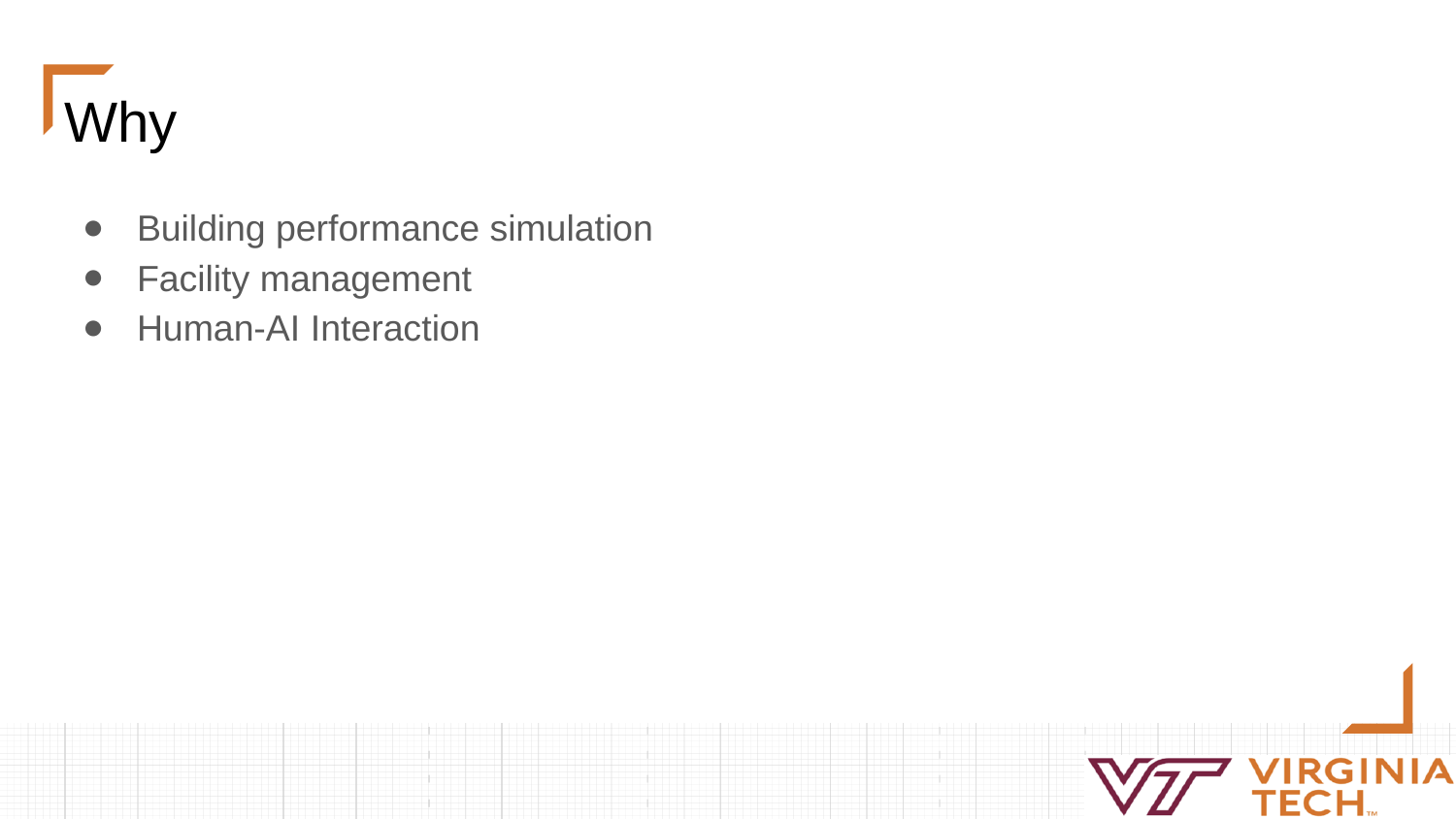

# Why
Building performance simulation
Facility management
Human-AI Interaction